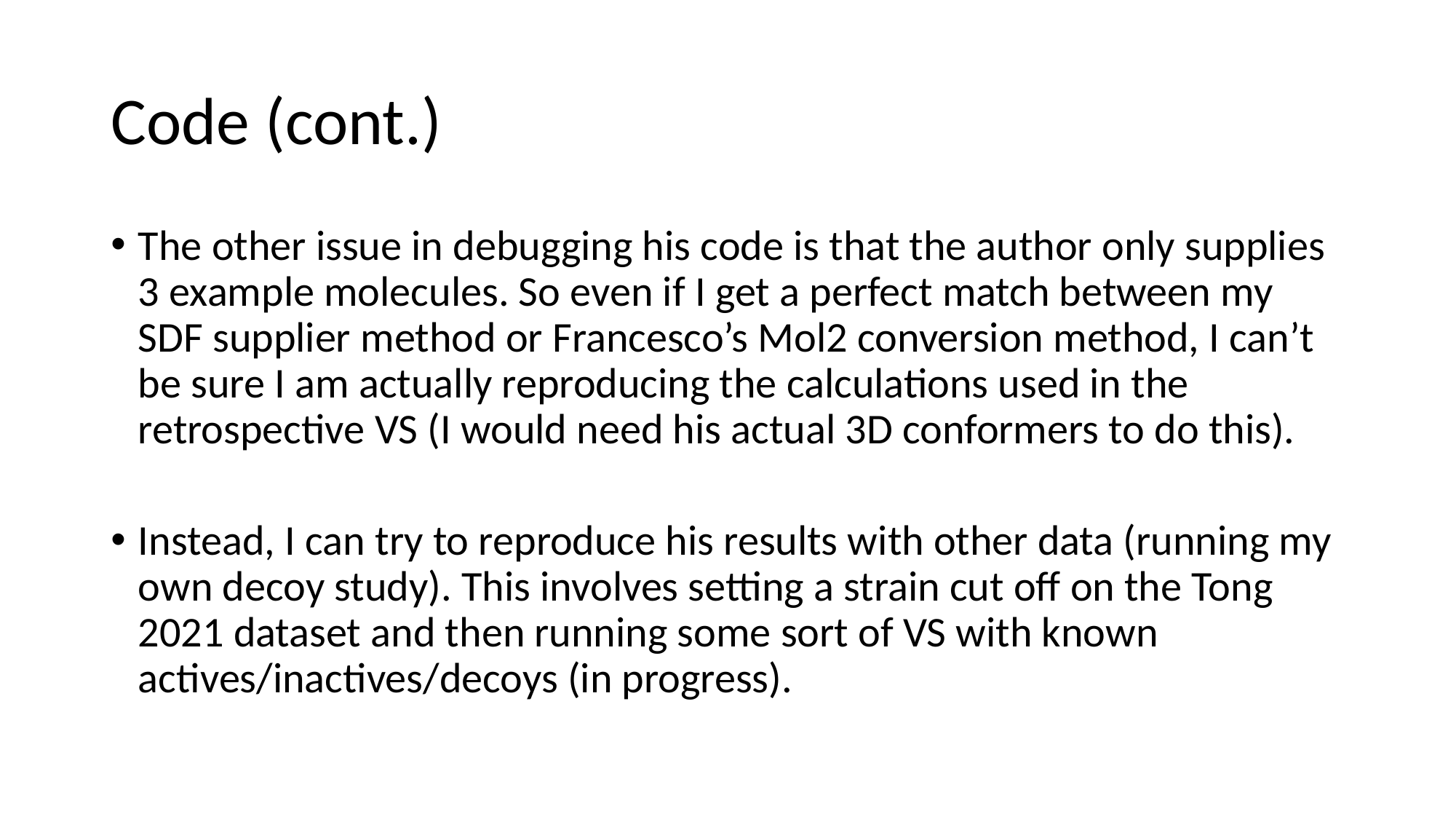

# Code (cont.)
The other issue in debugging his code is that the author only supplies 3 example molecules. So even if I get a perfect match between my SDF supplier method or Francesco’s Mol2 conversion method, I can’t be sure I am actually reproducing the calculations used in the retrospective VS (I would need his actual 3D conformers to do this).
Instead, I can try to reproduce his results with other data (running my own decoy study). This involves setting a strain cut off on the Tong 2021 dataset and then running some sort of VS with known actives/inactives/decoys (in progress).